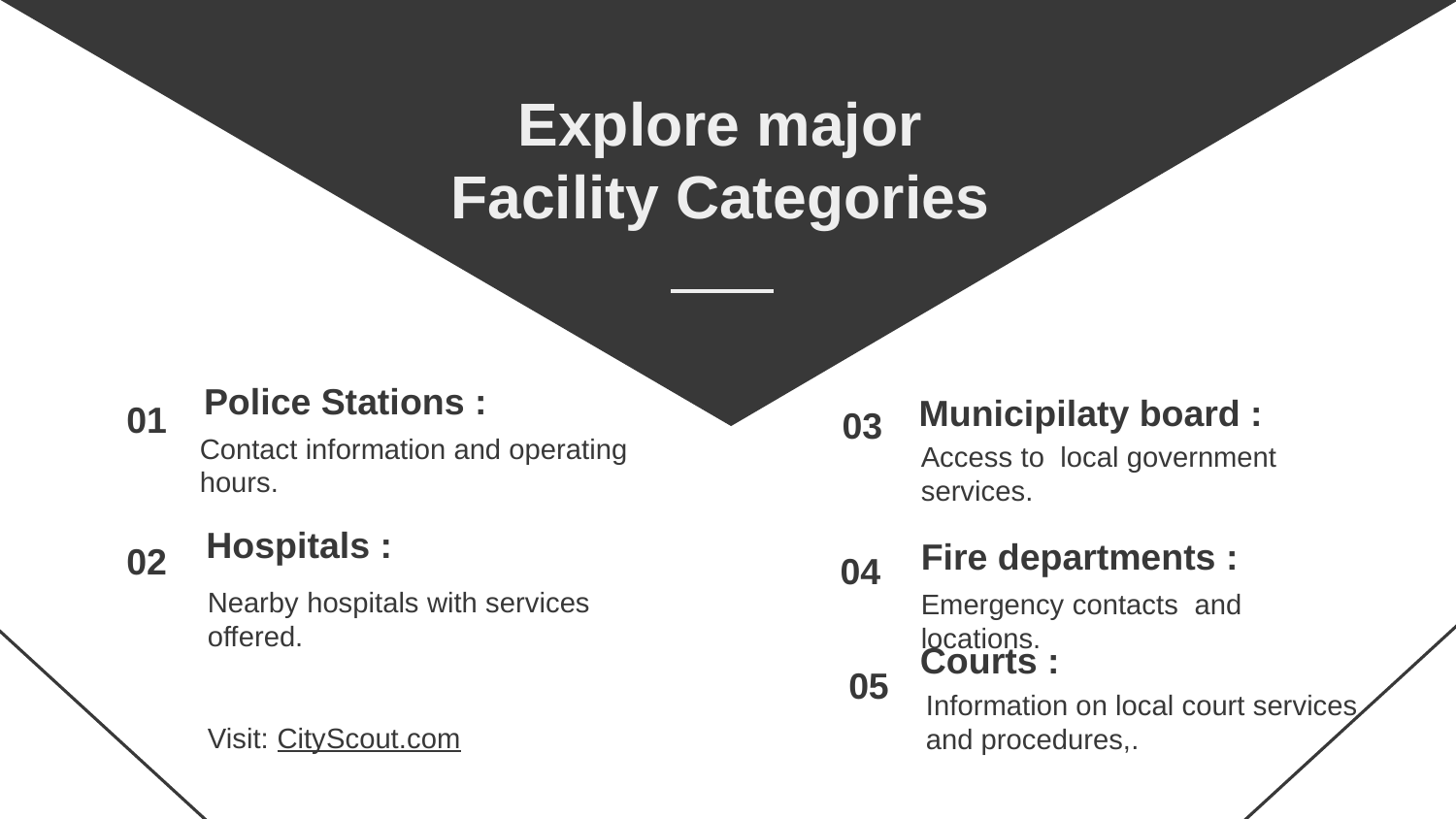

Explore major
Facility Categories
Police Stations :
Municipilaty board :
# 01
03
Contact information and operating hours.
Access to  local government services.
Hospitals :
02
Fire departments :
04
Nearby hospitals with services offered.

Visit: CityScout.com
Emergency contacts  and locations.
Courts :
05
Information on local court services and procedures,.